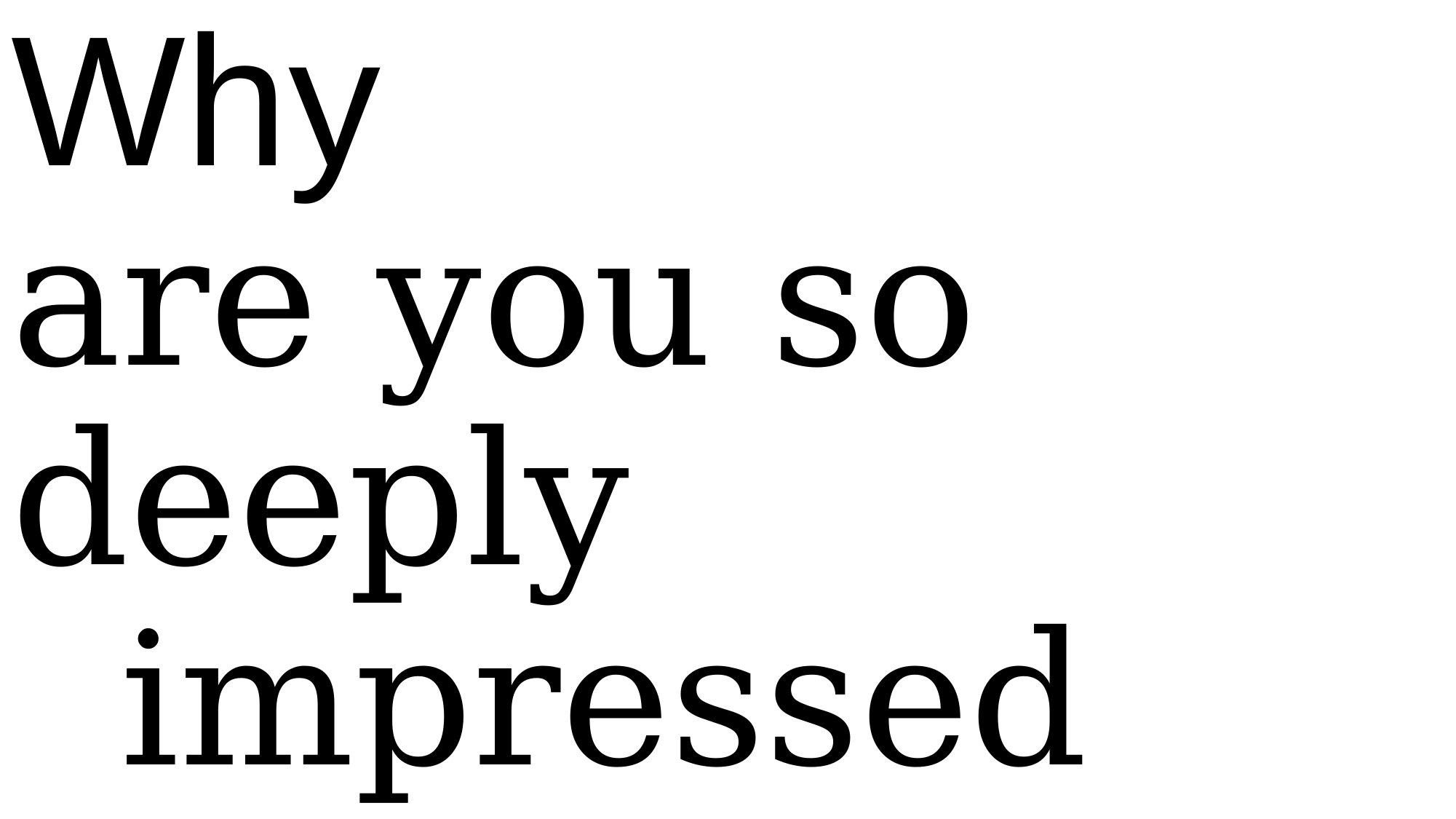

# Why are you so deeply impressed by ChatGPT?